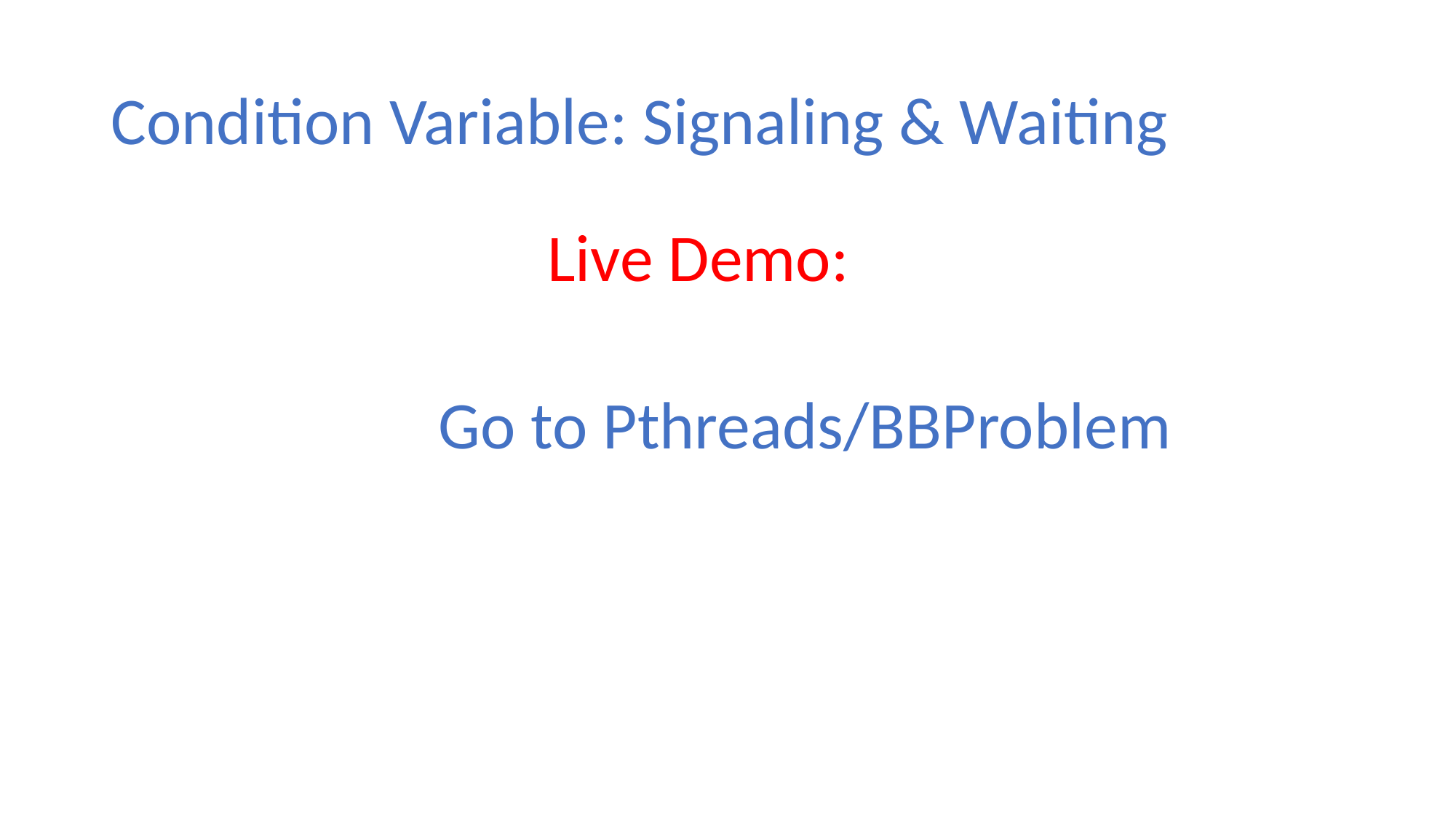

# Condition Variable: Signaling & Waiting
				Live Demo:

			Go to Pthreads/BBProblem